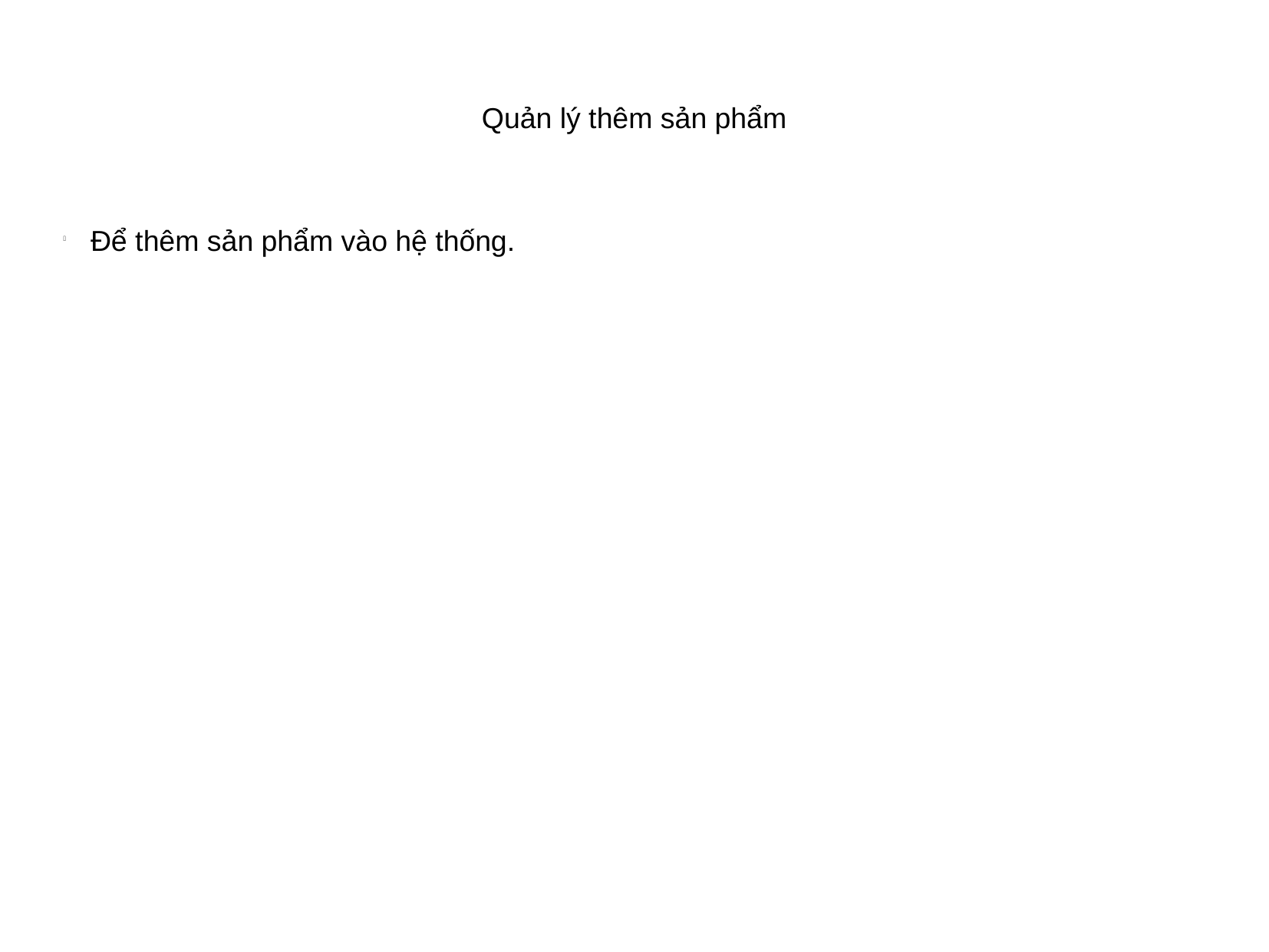

Quản lý thêm sản phẩm
Để thêm sản phẩm vào hệ thống.